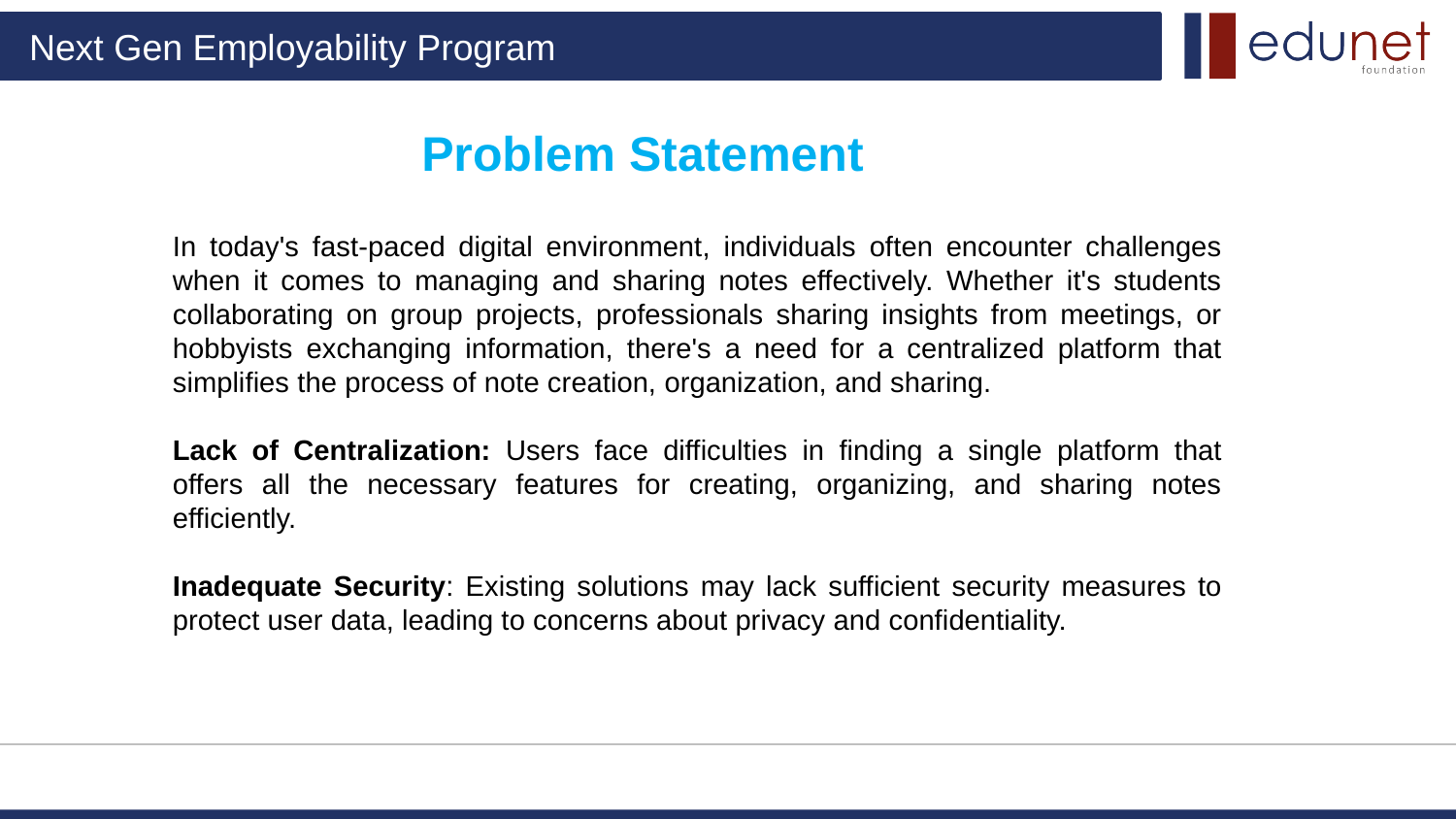

Problem Statement
In today's fast-paced digital environment, individuals often encounter challenges when it comes to managing and sharing notes effectively. Whether it's students collaborating on group projects, professionals sharing insights from meetings, or hobbyists exchanging information, there's a need for a centralized platform that simplifies the process of note creation, organization, and sharing.

Lack of Centralization: Users face difficulties in finding a single platform that offers all the necessary features for creating, organizing, and sharing notes efficiently.

Inadequate Security: Existing solutions may lack sufficient security measures to protect user data, leading to concerns about privacy and confidentiality.